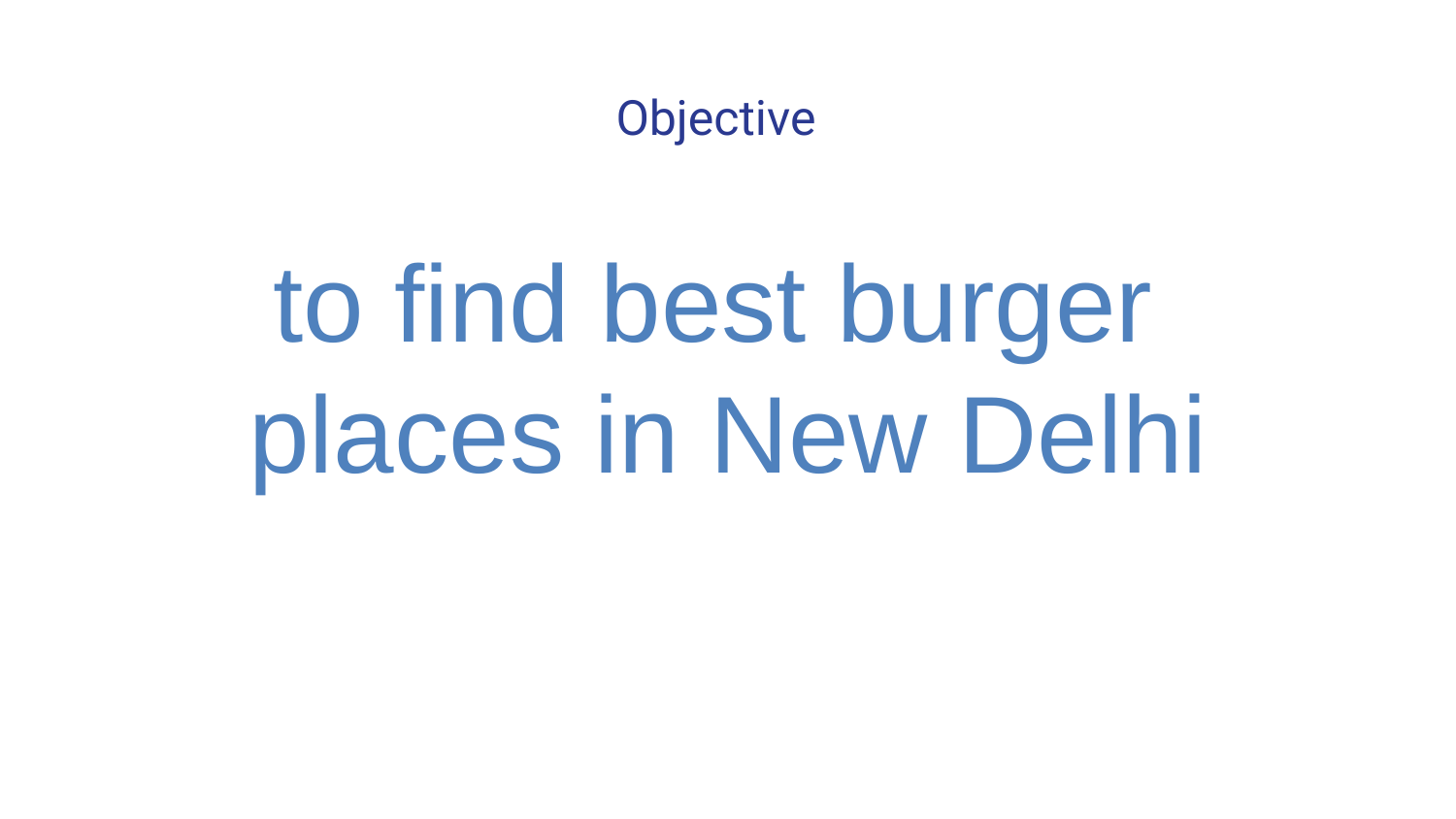

Objective

to find best burger
places in New Delhi